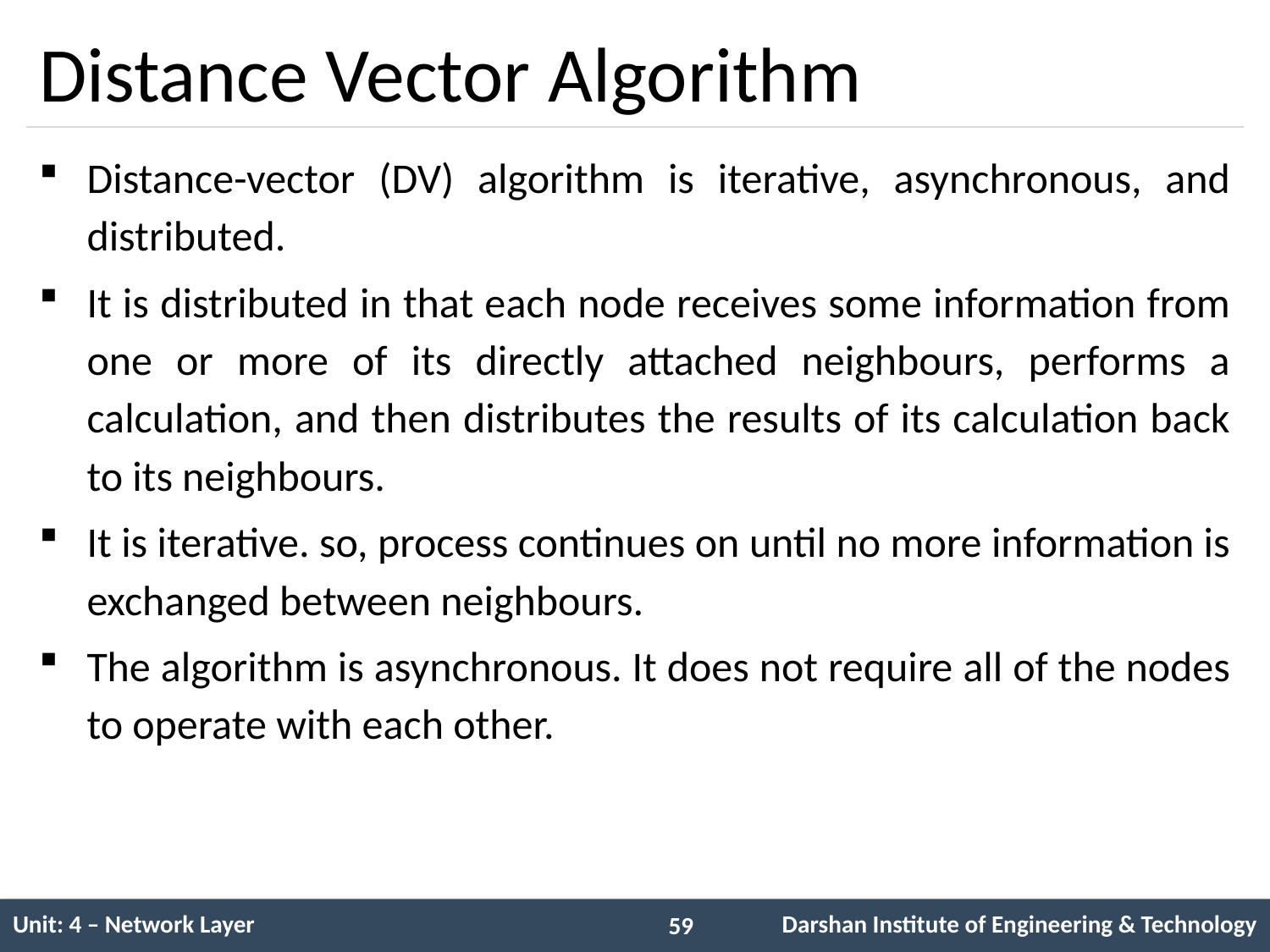

# Distance Vector Algorithm
Distance-vector (DV) algorithm is iterative, asynchronous, and distributed.
It is distributed in that each node receives some information from one or more of its directly attached neighbours, performs a calculation, and then distributes the results of its calculation back to its neighbours.
It is iterative. so, process continues on until no more information is exchanged between neighbours.
The algorithm is asynchronous. It does not require all of the nodes to operate with each other.